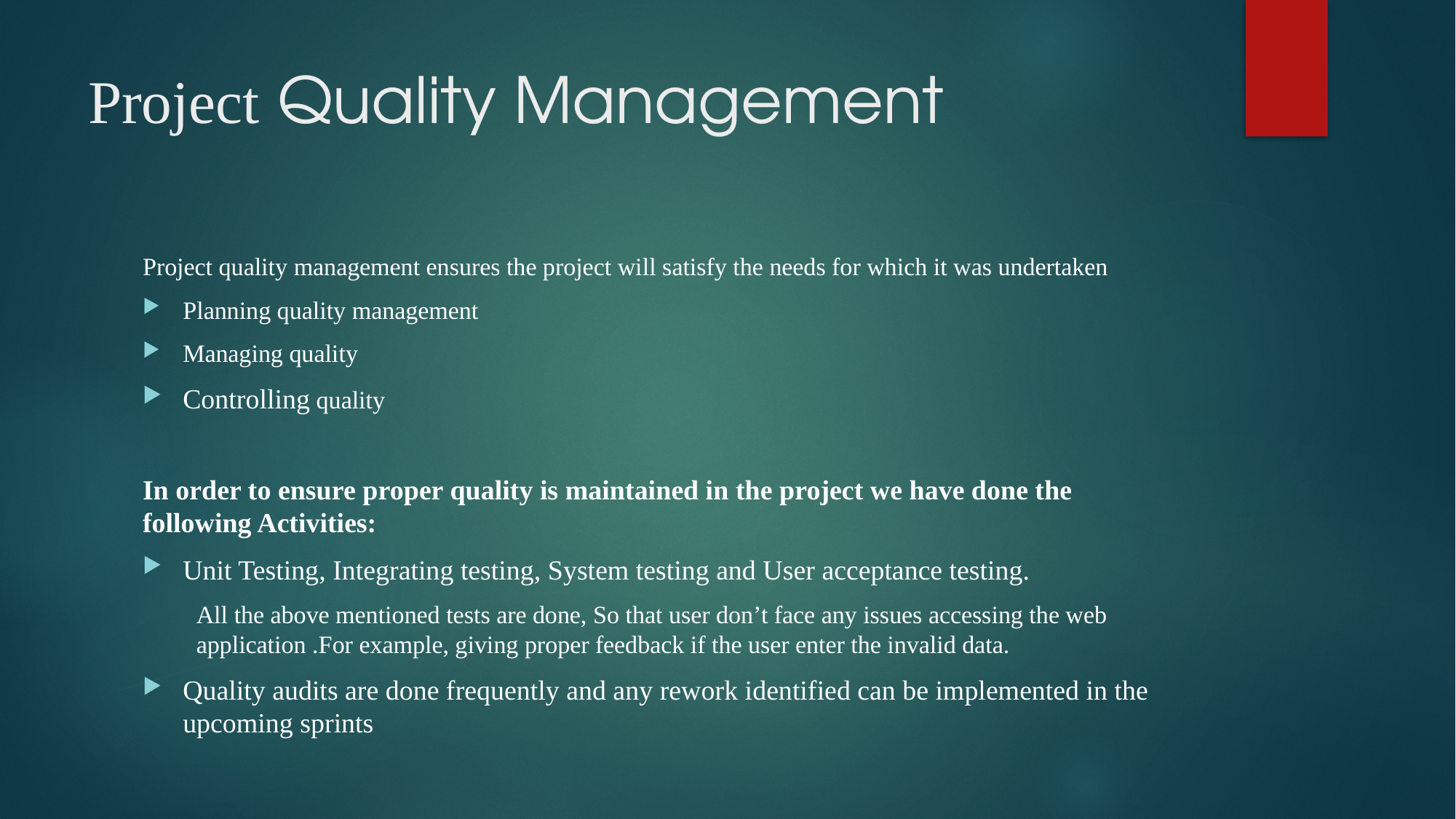

# Project Quality Management
Project quality management ensures the project will satisfy the needs for which it was undertaken
Planning quality management
Managing quality
Controlling quality

In order to ensure proper quality is maintained in the project we have done the following Activities:
Unit Testing, Integrating testing, System testing and User acceptance testing.
All the above mentioned tests are done, So that user don’t face any issues accessing the web application .For example, giving proper feedback if the user enter the invalid data.
Quality audits are done frequently and any rework identified can be implemented in the upcoming sprints